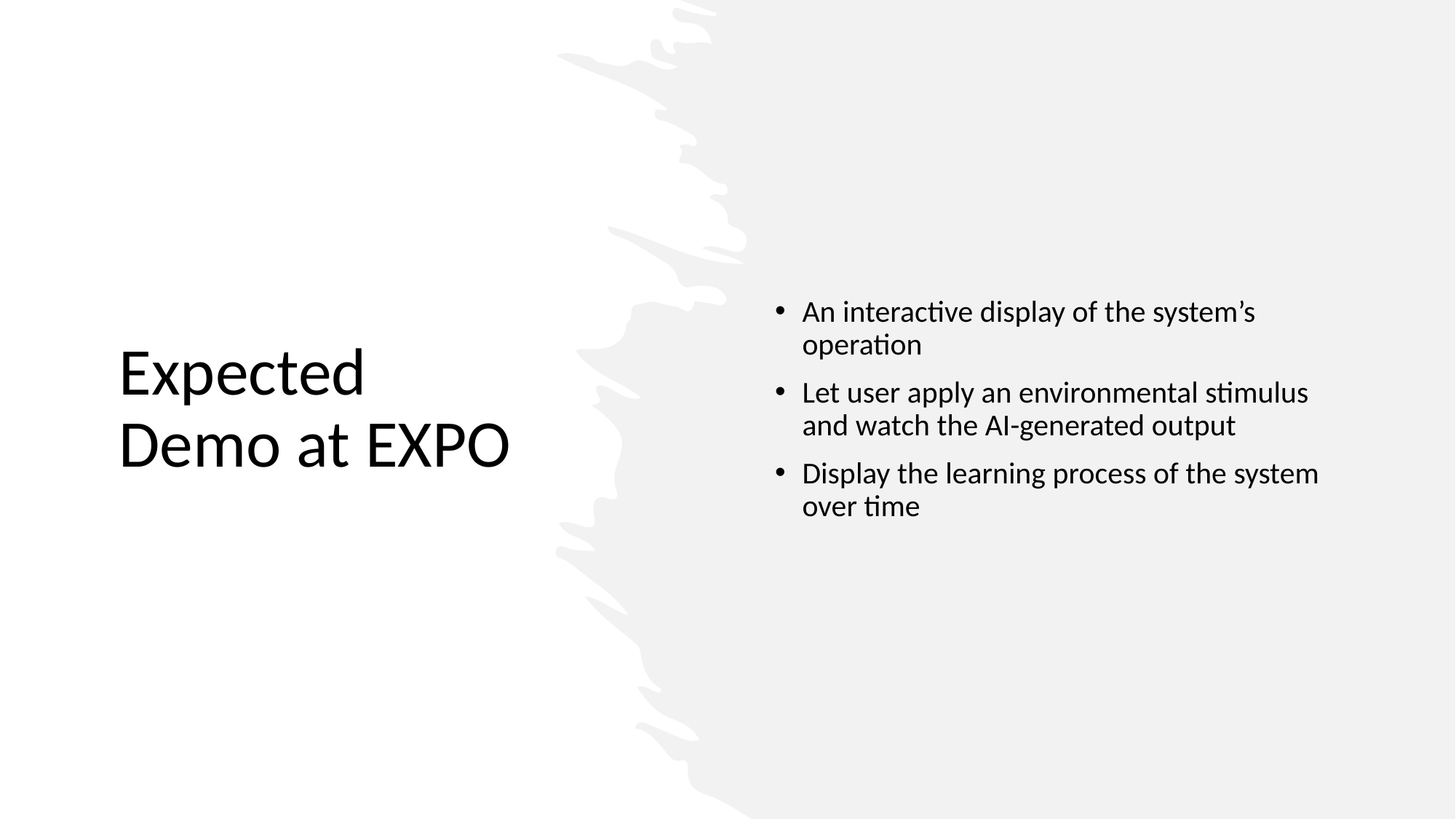

An interactive display of the system’s operation
Let user apply an environmental stimulus and watch the AI-generated output
Display the learning process of the system over time
# Expected Demo at EXPO